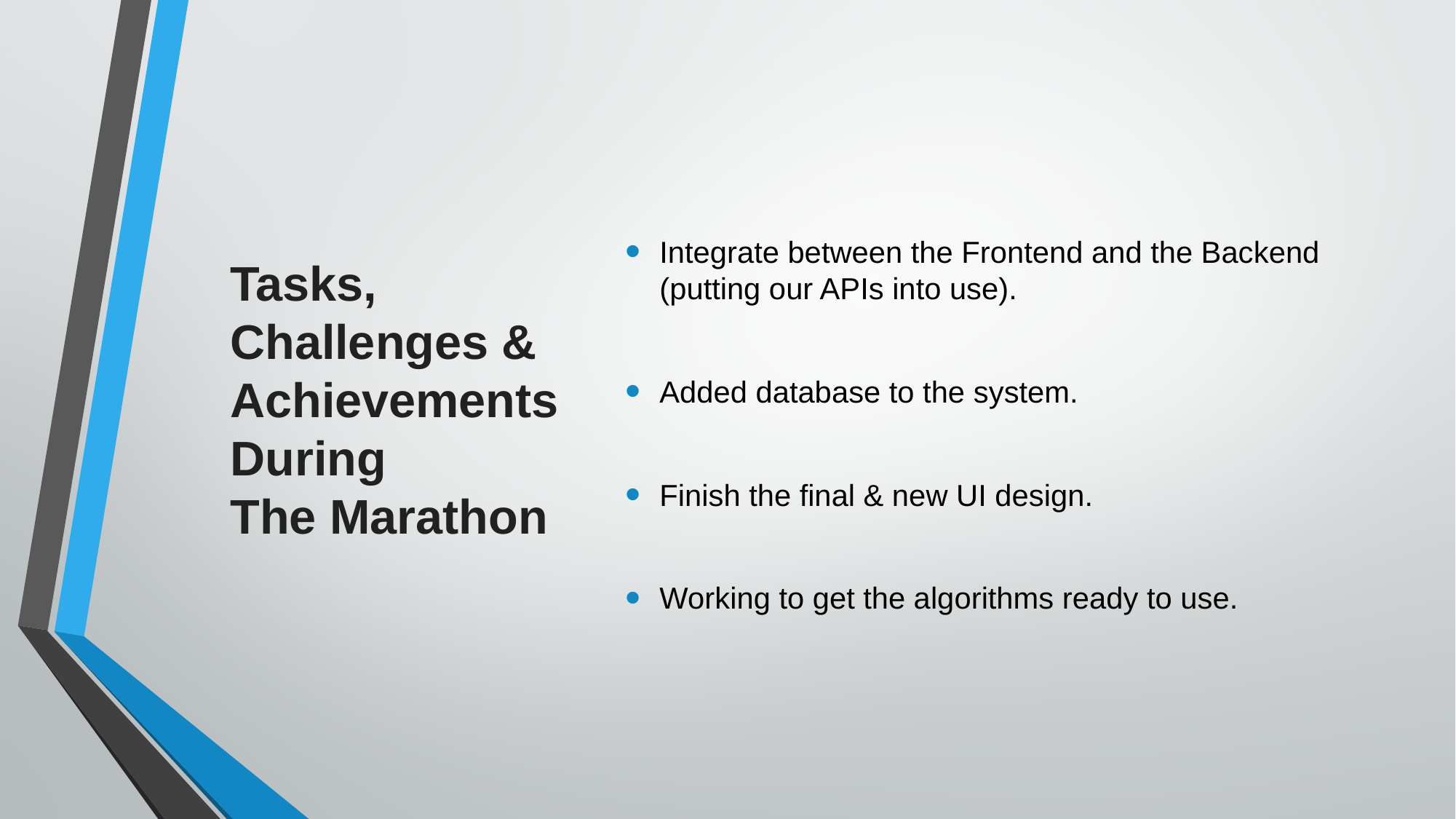

# Tasks, Challenges & Achievements During The Marathon

Integrate between the Frontend and the Backend
(putting our APIs into use).

Added database to the system.

Finish the final & new UI design.

Working to get the algorithms ready to use.